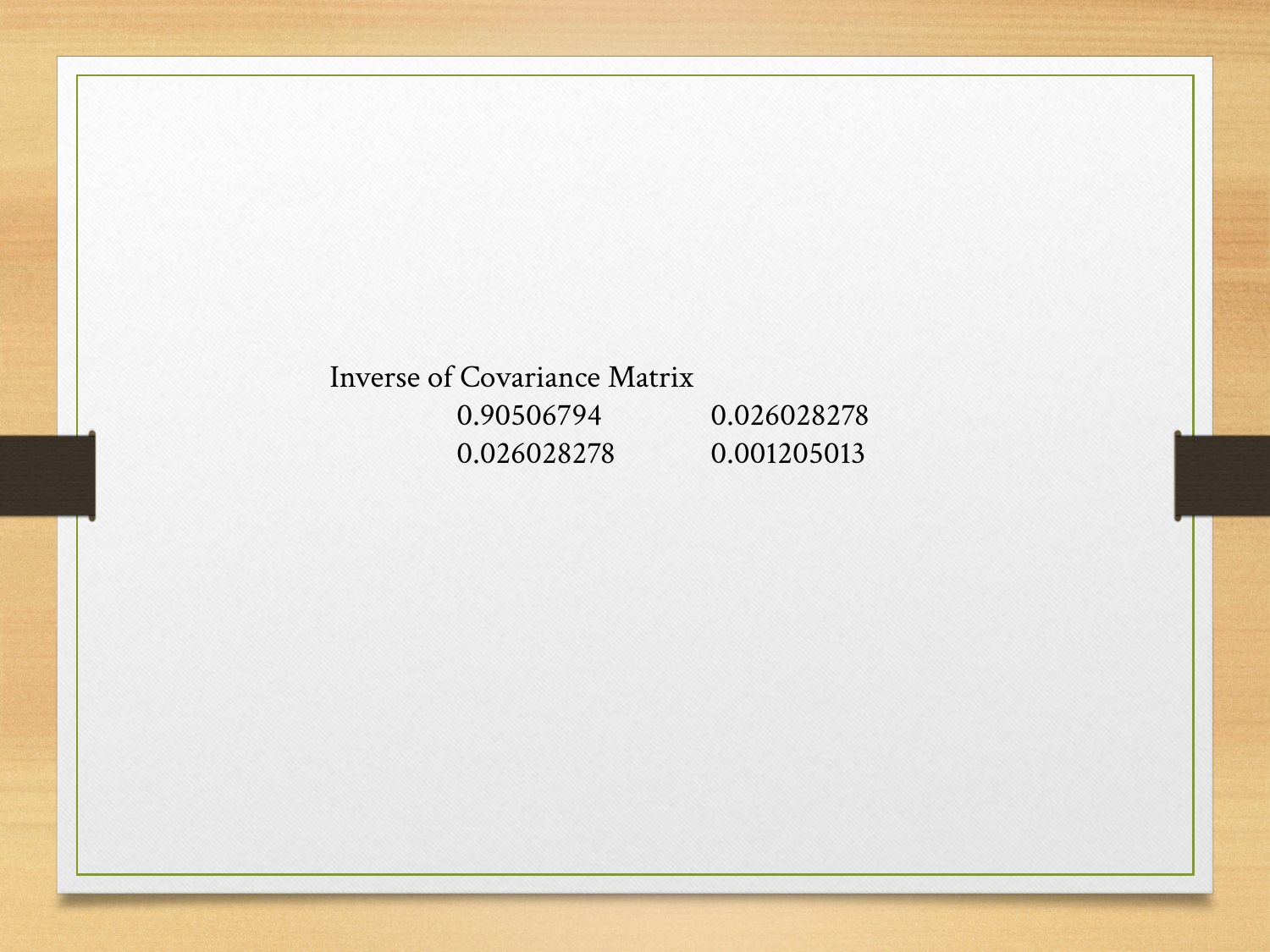

Inverse of Covariance Matrix
	0.90506794	0.026028278
	0.026028278	0.001205013